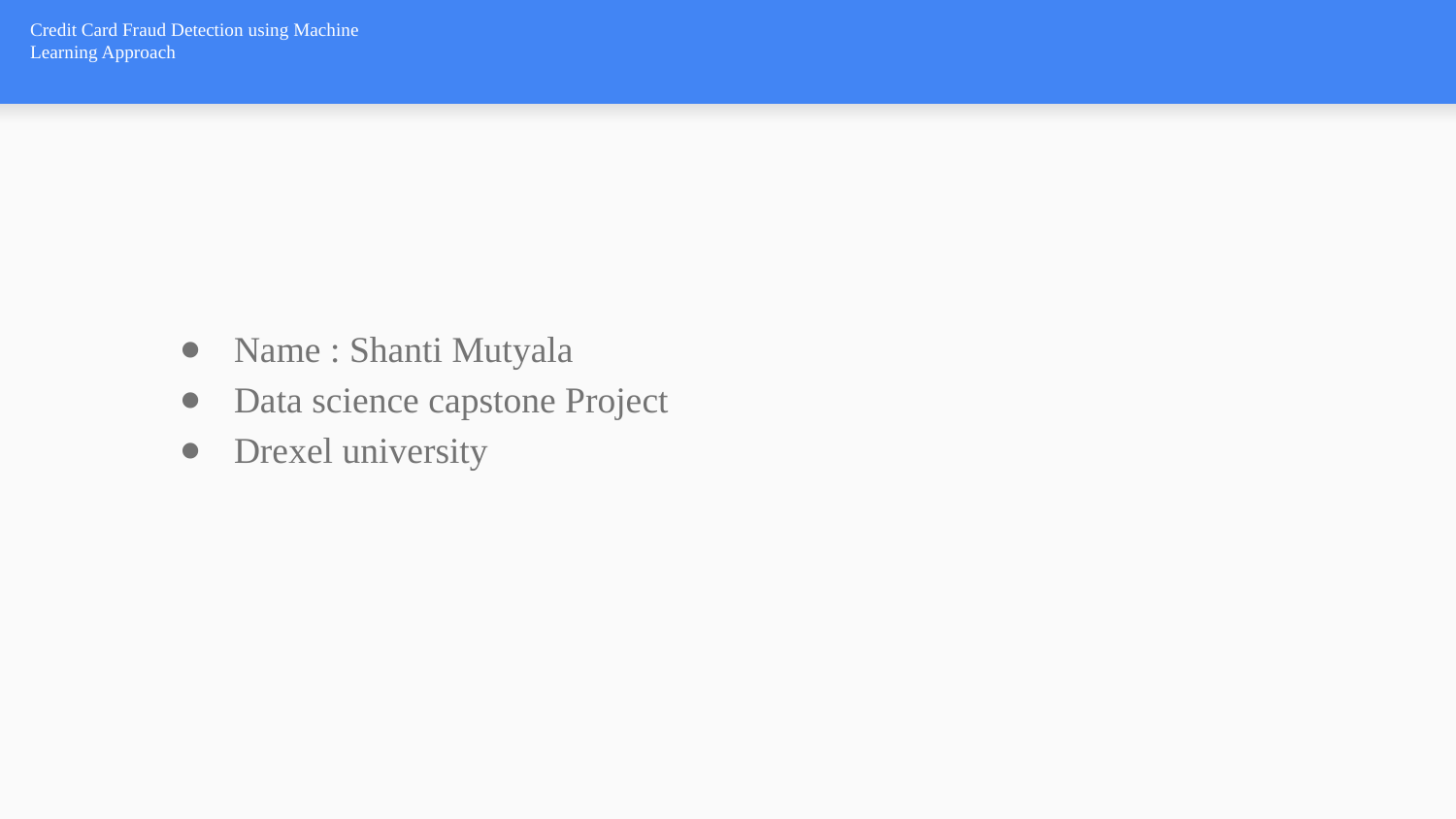

# Credit Card Fraud Detection using Machine Learning Approach

Name : Shanti Mutyala
Data science capstone Project
Drexel university